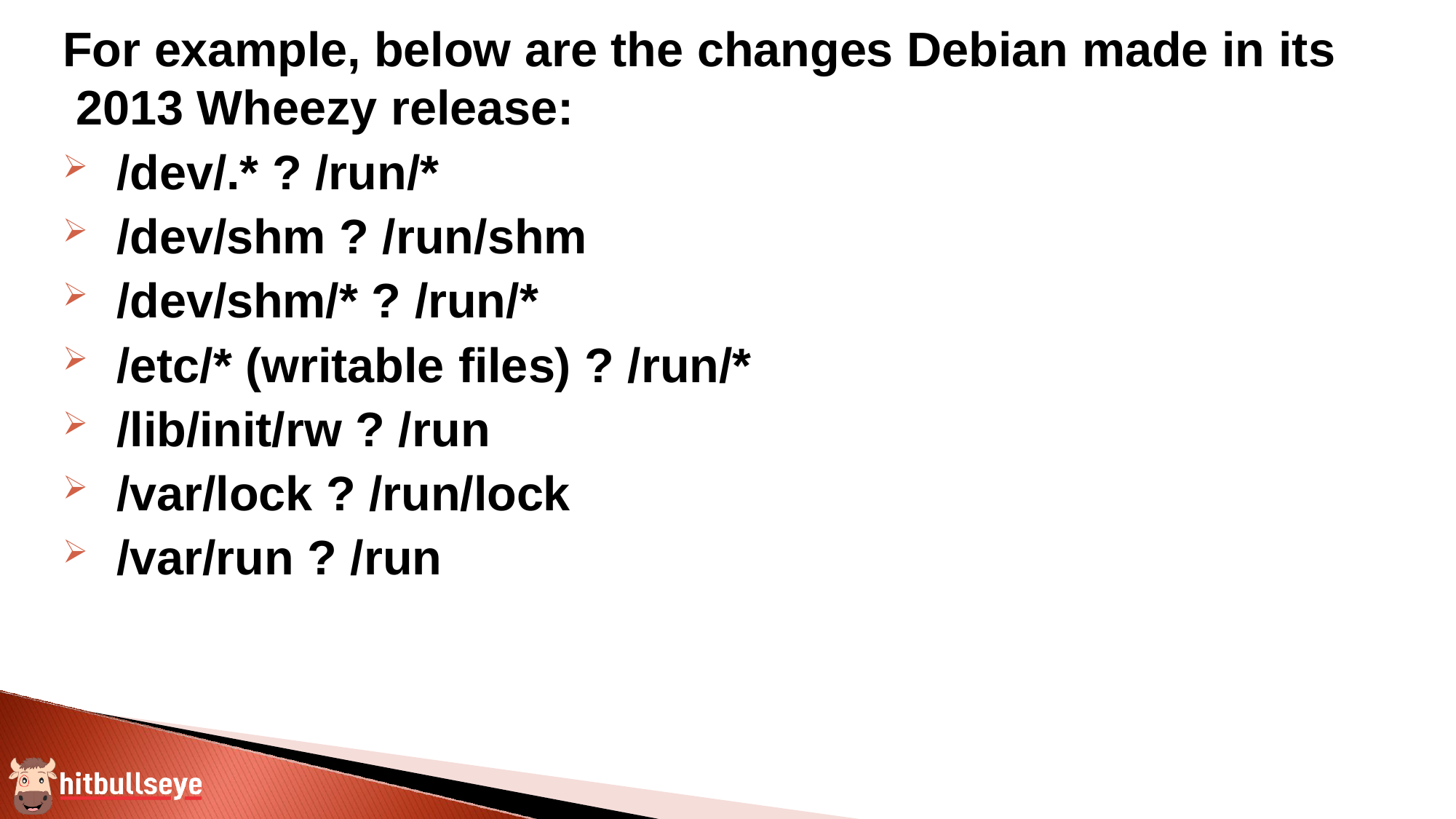

For example, below are the changes Debian made in its  2013 Wheezy release:
/dev/.* ? /run/*
/dev/shm ? /run/shm
/dev/shm/* ? /run/*
/etc/* (writable files) ? /run/*
/lib/init/rw ? /run
/var/lock ? /run/lock
/var/run ? /run